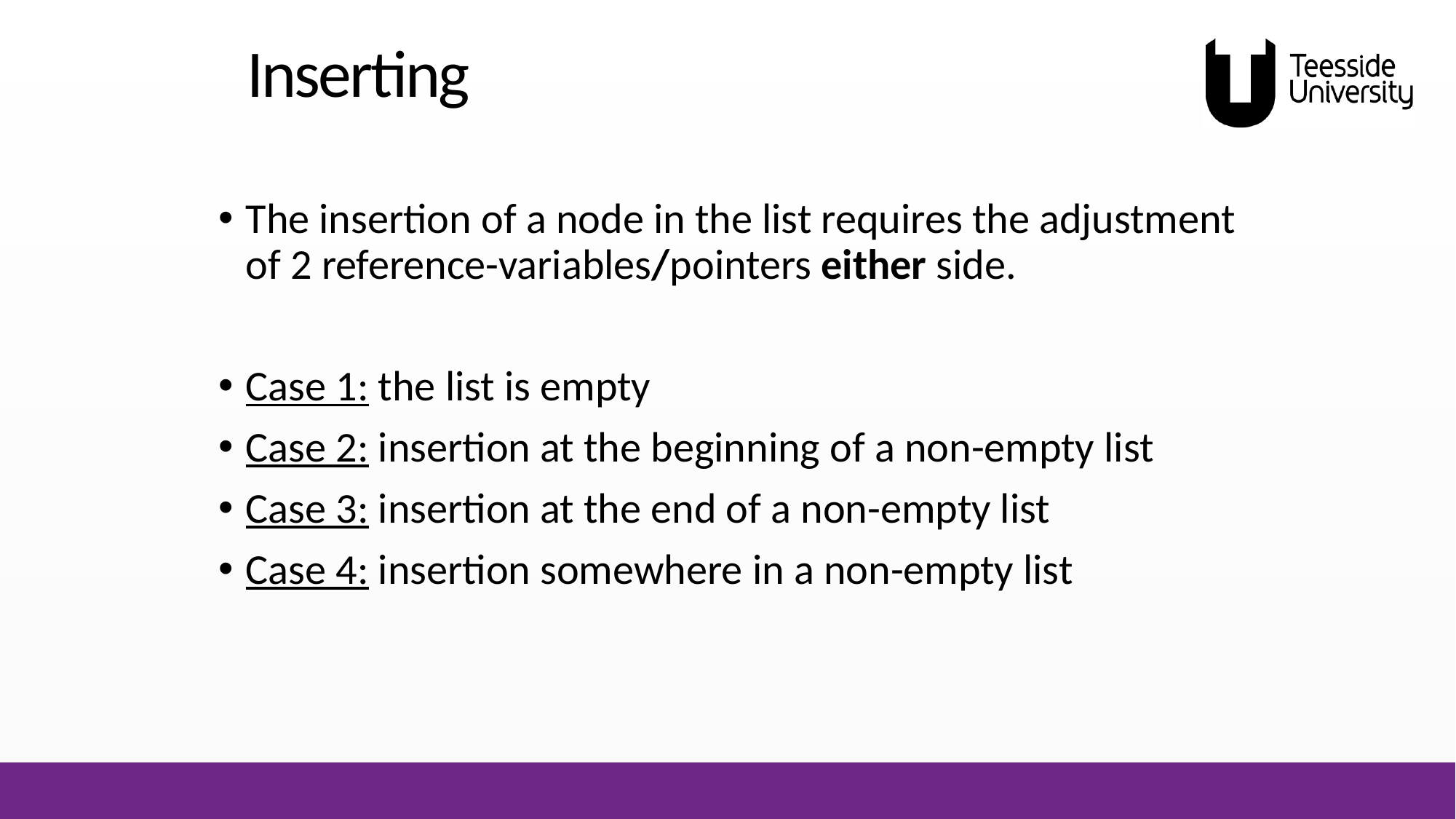

# Inserting
The insertion of a node in the list requires the adjustment of 2 reference-variables/pointers either side.

Case 1: the list is empty
Case 2: insertion at the beginning of a non-empty list
Case 3: insertion at the end of a non-empty list
Case 4: insertion somewhere in a non-empty list